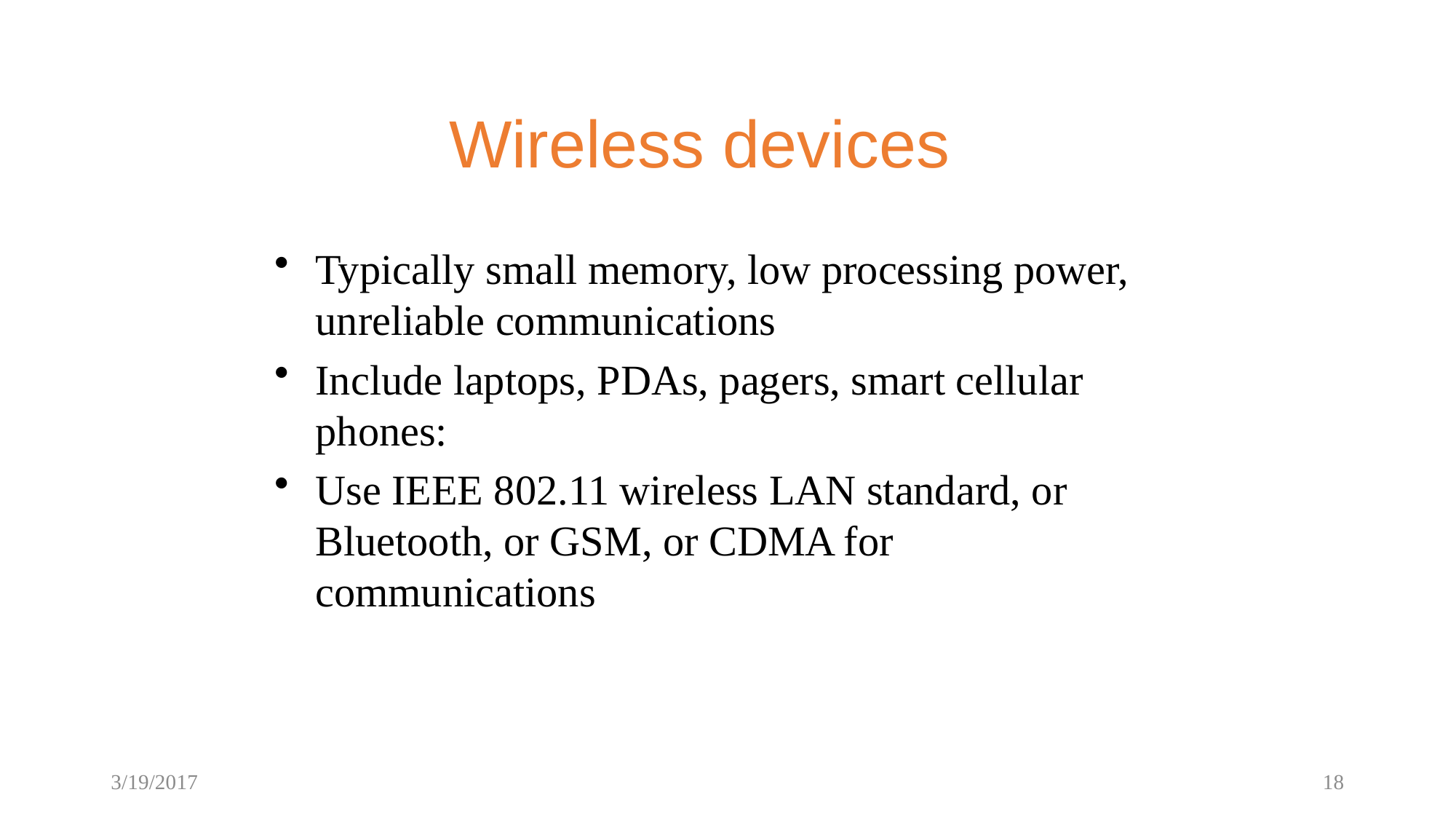

Wireless devices
Typically small memory, low processing power, unreliable communications
Include laptops, PDAs, pagers, smart cellular phones:
Use IEEE 802.11 wireless LAN standard, or Bluetooth, or GSM, or CDMA for communications

3/19/2017
18